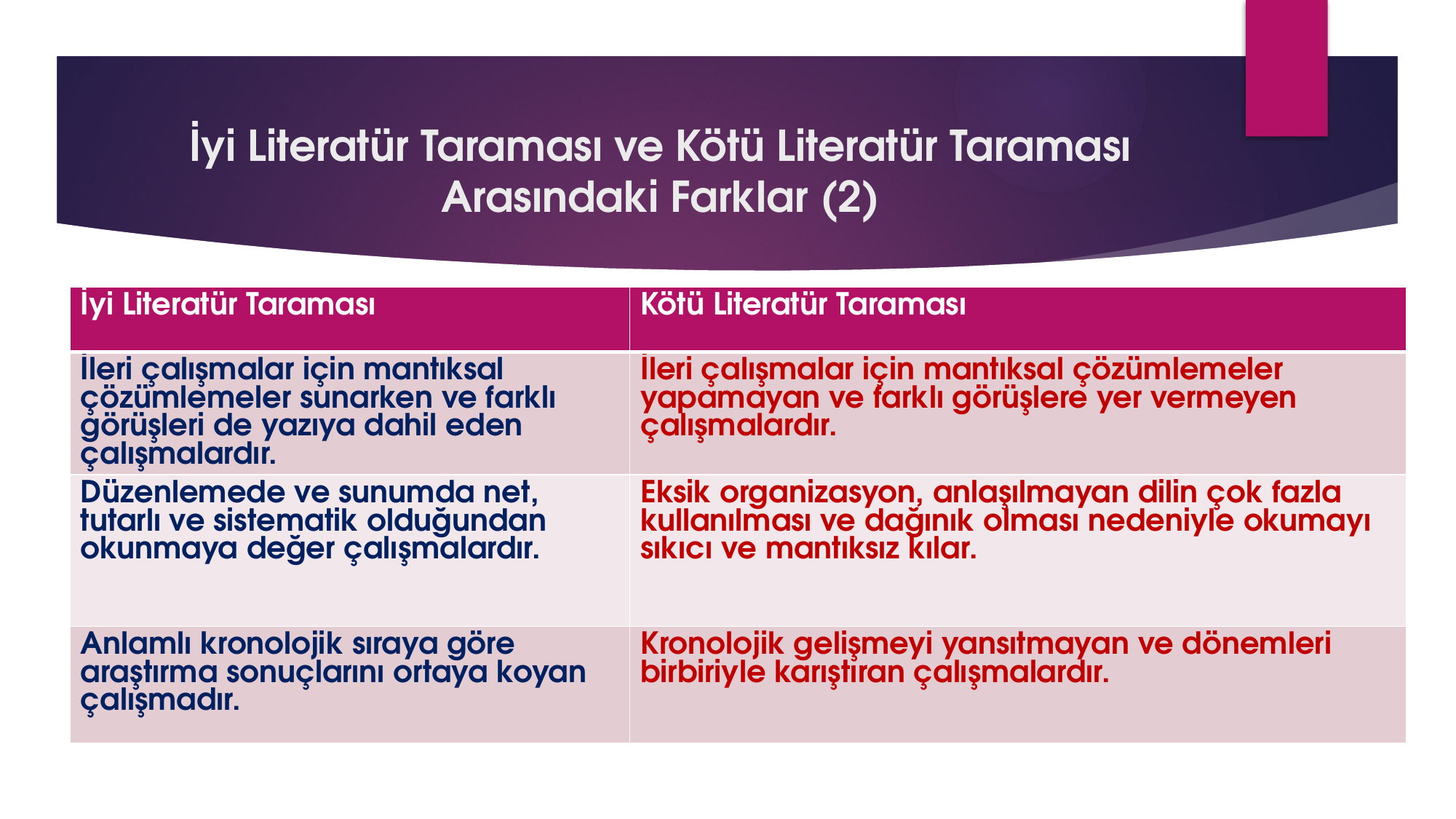

# İyi Literatür Taraması ve Kötü Literatür Taraması Arasındaki Farklar (2)
| İyi Literatür Taraması | Kötü Literatür Taraması |
| --- | --- |
| İleri çalışmalar için mantıksal çözümlemeler sunarken ve farklı görüşleri de yazıya dahil eden çalışmalardır. | İleri çalışmalar için mantıksal çözümlemeler yapamayan ve farklı görüşlere yer vermeyen çalışmalardır. |
| Düzenlemede ve sunumda net, tutarlı ve sistematik olduğundan okunmaya değer çalışmalardır. | Eksik organizasyon, anlaşılmayan dilin çok fazla kullanılması ve dağınık olması nedeniyle okumayı sıkıcı ve mantıksız kılar. |
| Anlamlı kronolojik sıraya göre araştırma sonuçlarını ortaya koyan çalışmadır. | Kronolojik gelişmeyi yansıtmayan ve dönemleri birbiriyle karıştıran çalışmalardır. |